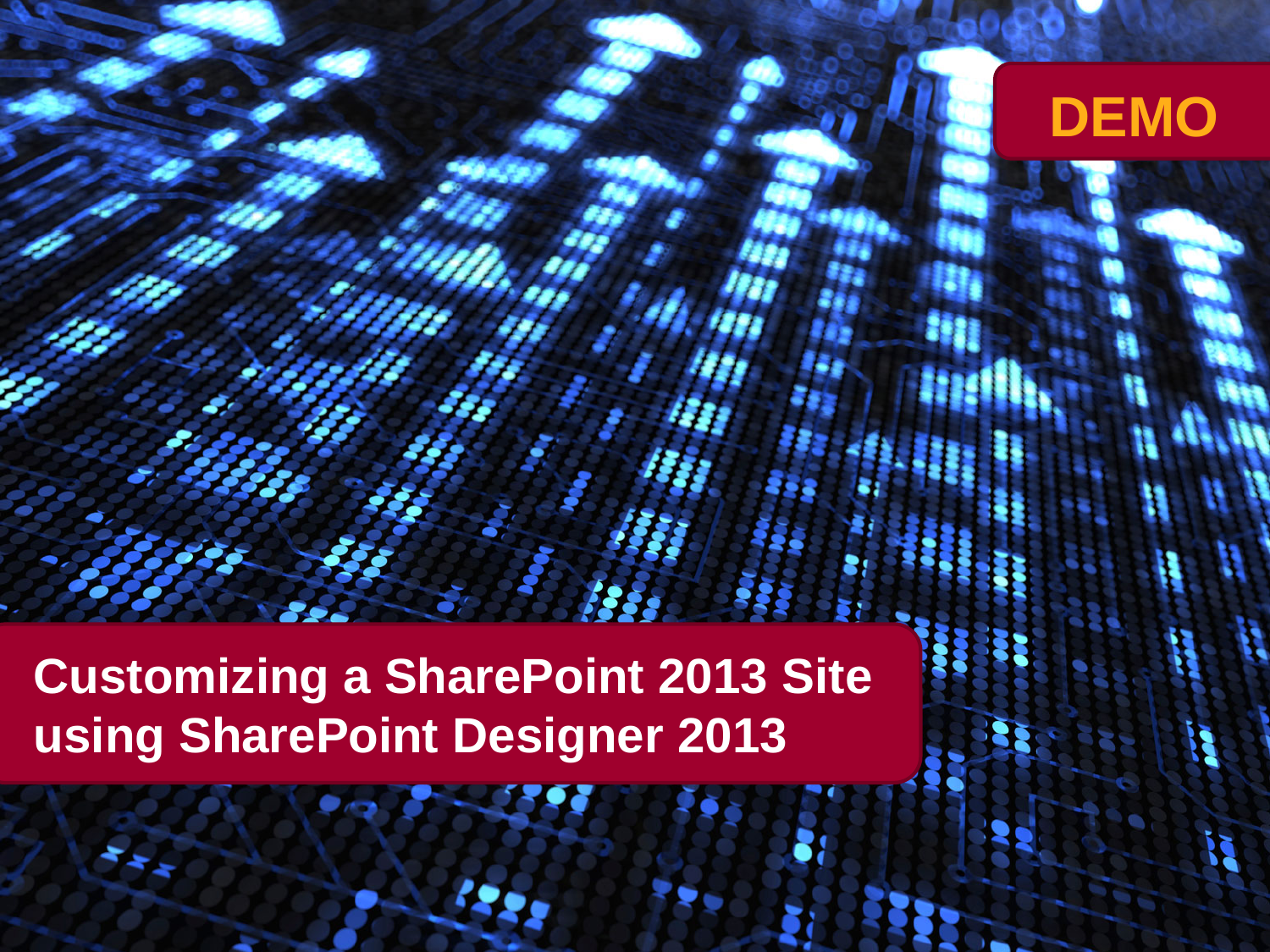

# Customizing a SharePoint 2013 Site using SharePoint Designer 2013